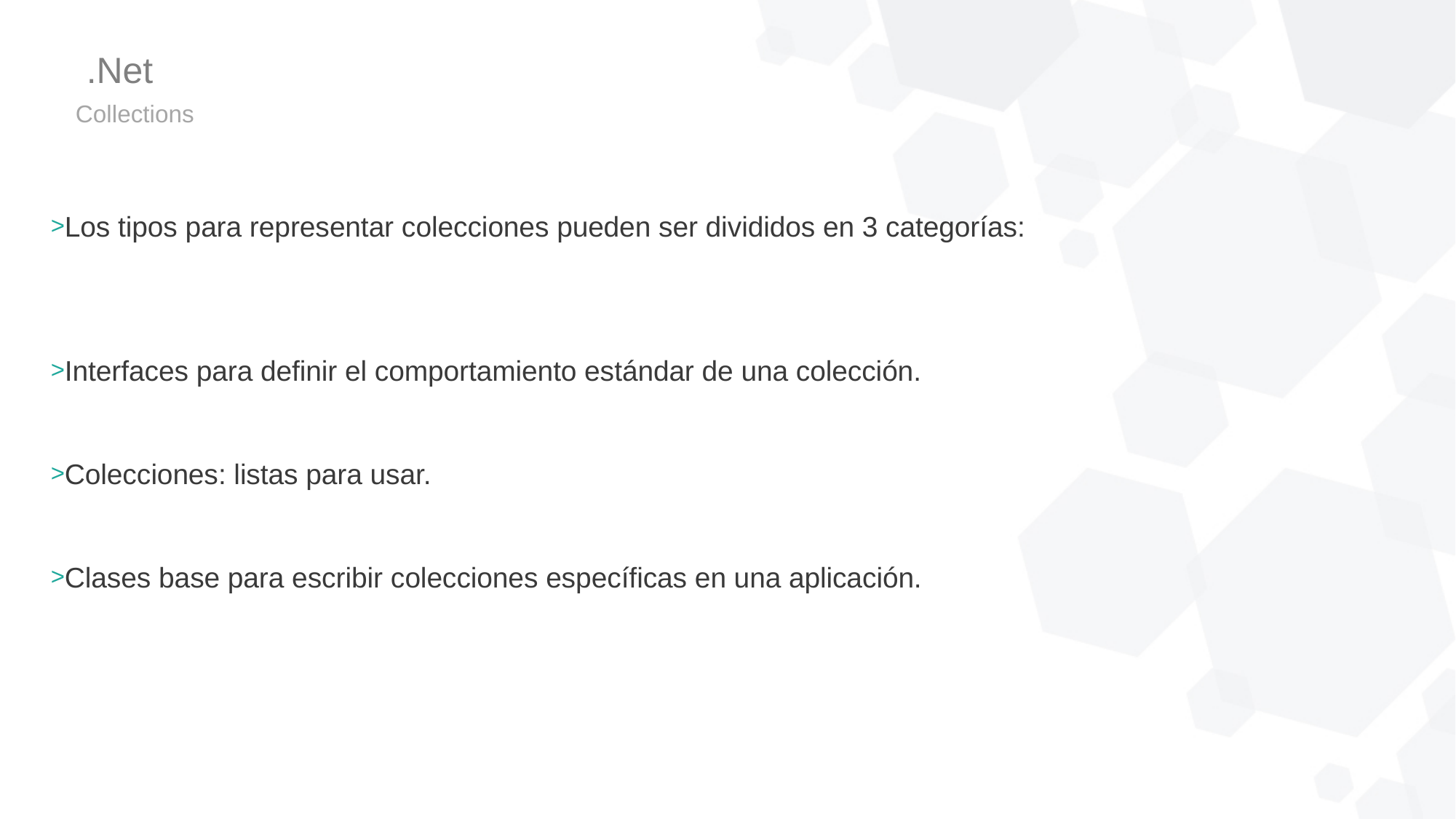

# .Net
Collections
Los tipos para representar colecciones pueden ser divididos en 3 categorías:

Interfaces para definir el comportamiento estándar de una colección.

Colecciones: listas para usar.

Clases base para escribir colecciones específicas en una aplicación.